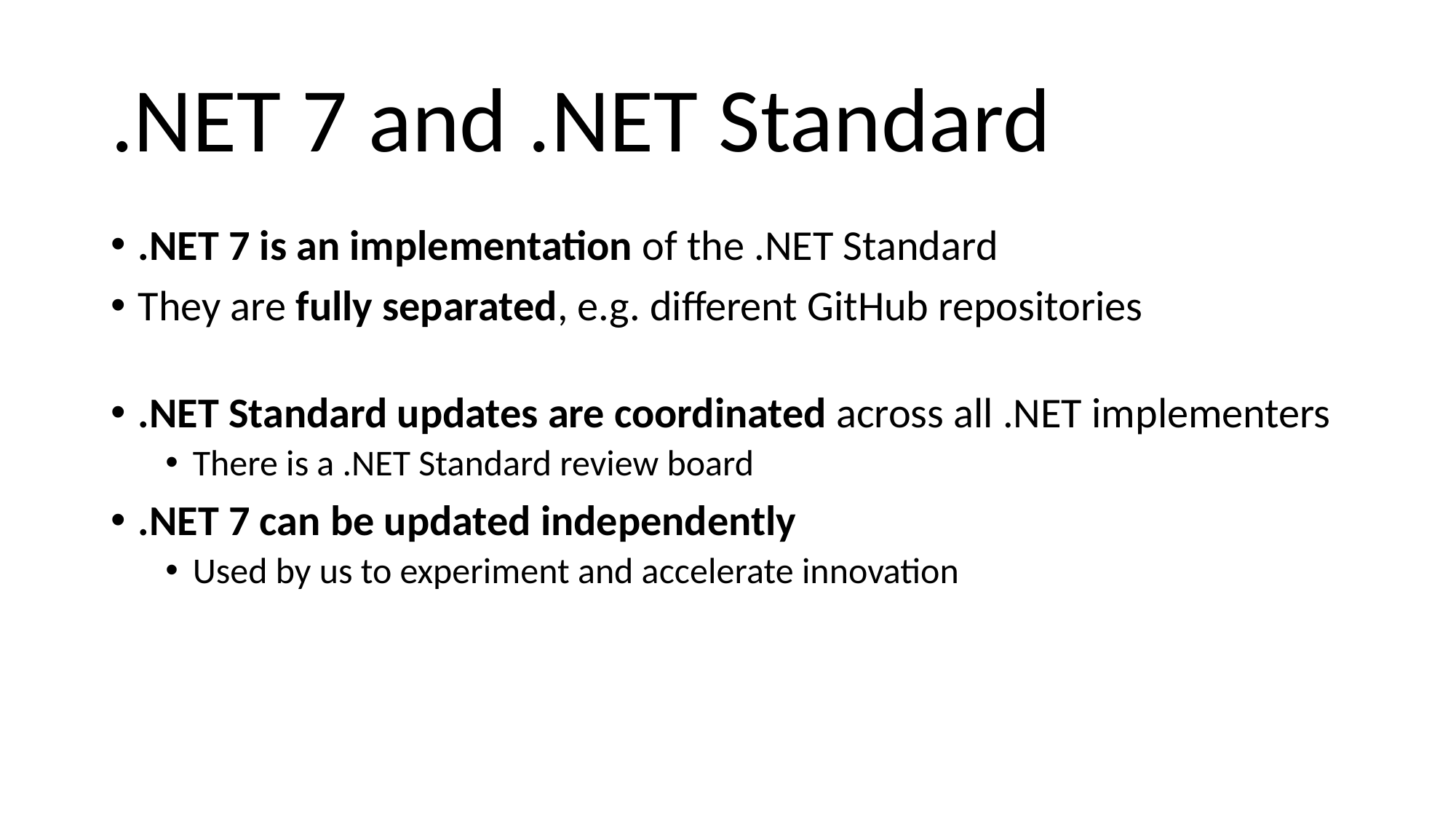

# .NET 7 and .NET Standard
.NET 7 is an implementation of the .NET Standard
They are fully separated, e.g. different GitHub repositories
.NET Standard updates are coordinated across all .NET implementers
There is a .NET Standard review board
.NET 7 can be updated independently
Used by us to experiment and accelerate innovation